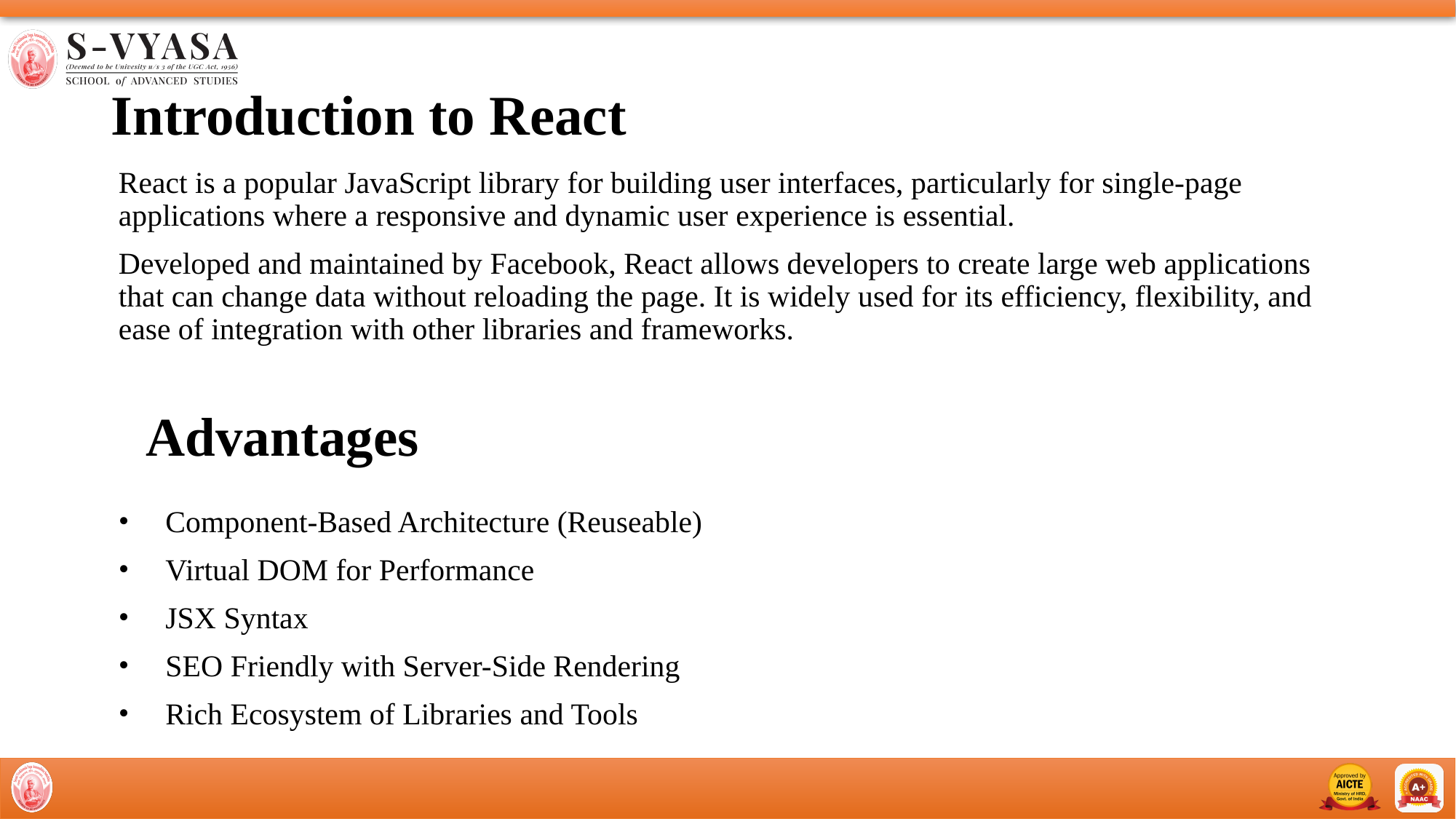

# Introduction to React
React is a popular JavaScript library for building user interfaces, particularly for single-page applications where a responsive and dynamic user experience is essential.
Developed and maintained by Facebook, React allows developers to create large web applications that can change data without reloading the page. It is widely used for its efficiency, flexibility, and ease of integration with other libraries and frameworks.

  Advantages

Component-Based Architecture (Reuseable)
Virtual DOM for Performance
JSX Syntax
SEO Friendly with Server-Side Rendering
Rich Ecosystem of Libraries and Tools